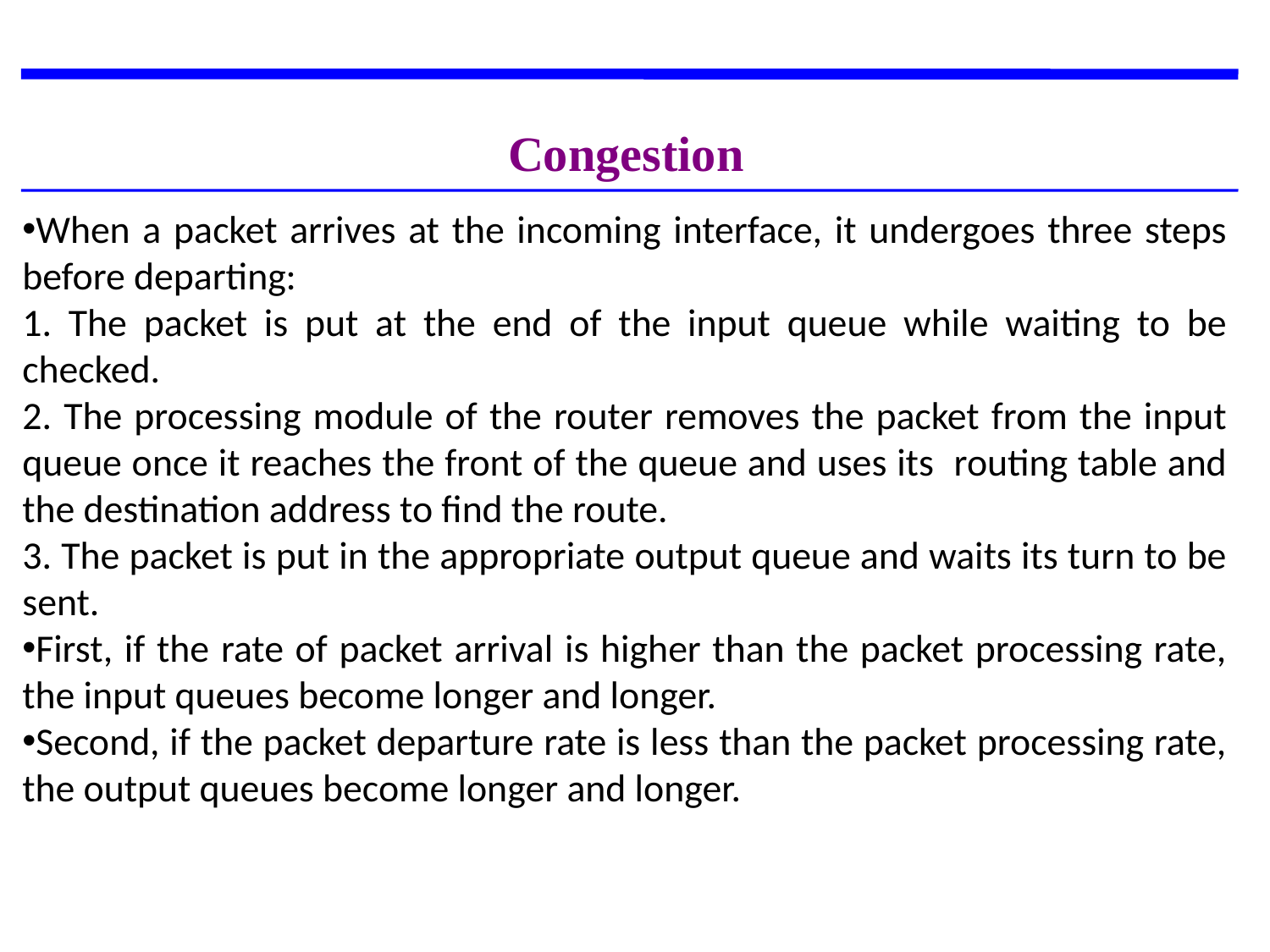

Congestion

When a packet arrives at the incoming interface, it undergoes three steps before departing:
1. The packet is put at the end of the input queue while waiting to be checked.
2. The processing module of the router removes the packet from the input queue once it reaches the front of the queue and uses its  routing table and the destination address to find the route.
3. The packet is put in the appropriate output queue and waits its turn to be sent.
First, if the rate of packet arrival is higher than the packet processing rate, the input queues become longer and longer.
Second, if the packet departure rate is less than the packet processing rate, the output queues become longer and longer.